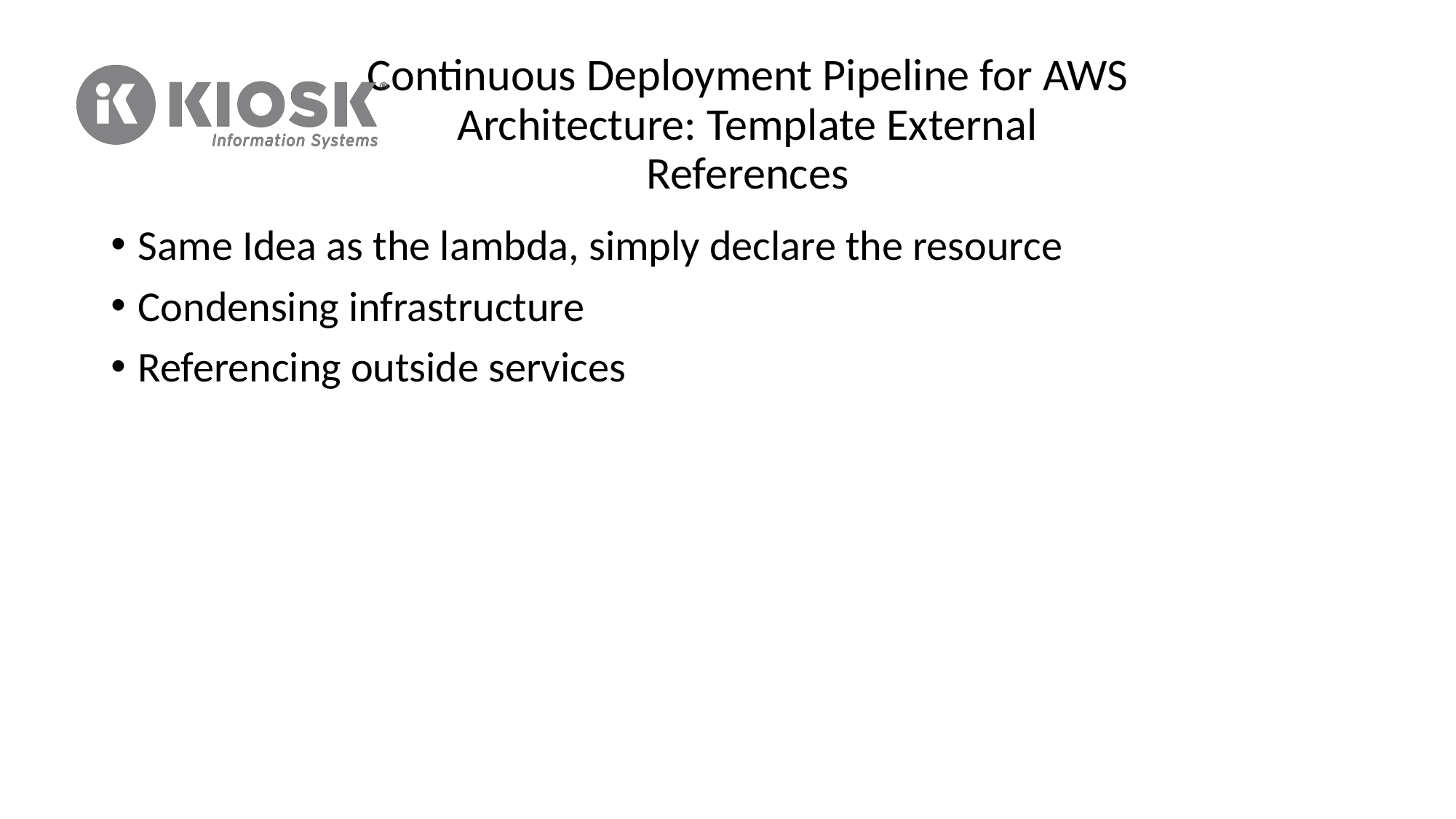

# Continuous Deployment Pipeline for AWS Architecture: Template External References

Same Idea as the lambda, simply declare the resource
Condensing infrastructure
Referencing outside services